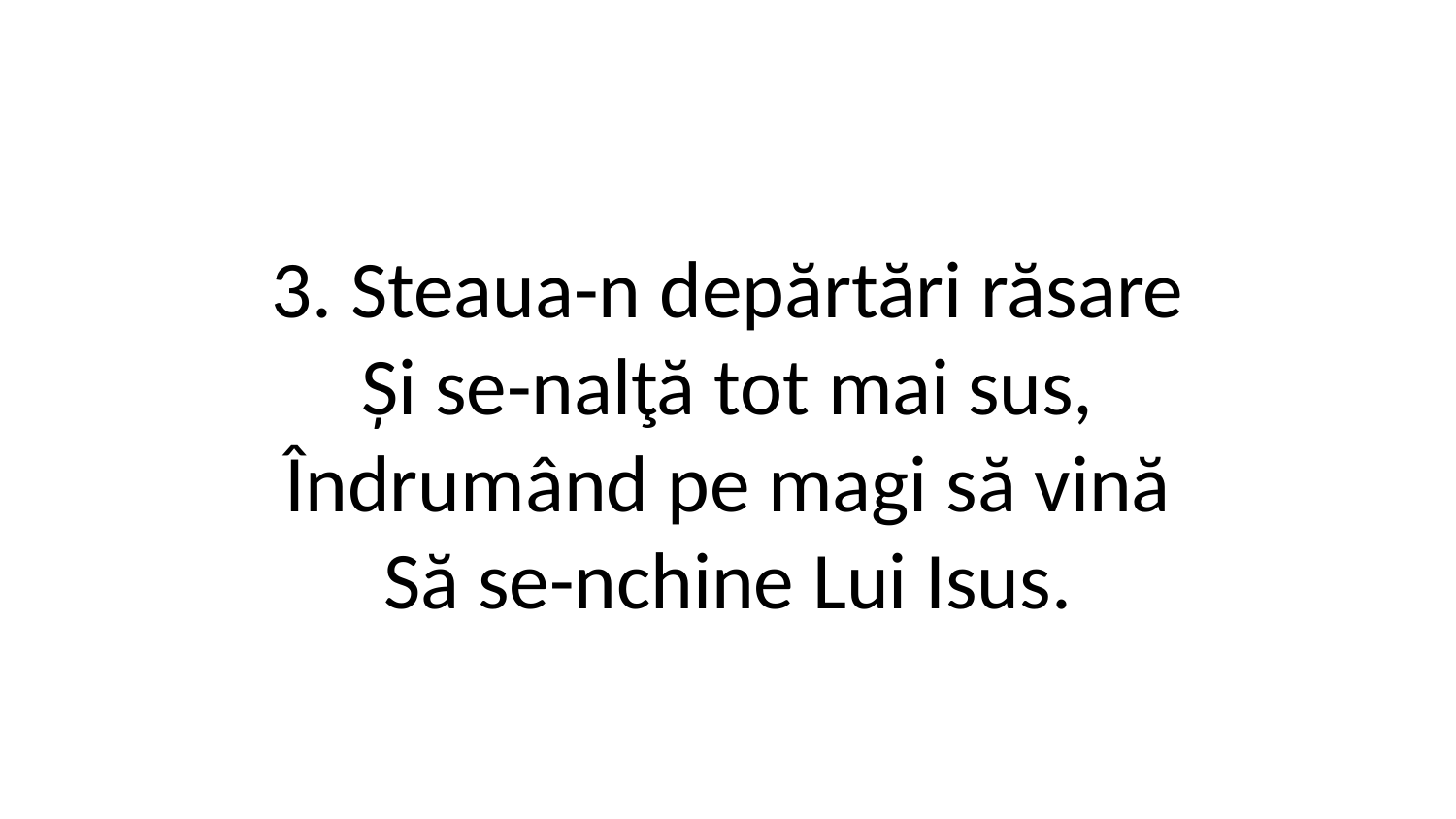

3. Steaua-n depărtări răsare
Și se-nalţă tot mai sus,
Îndrumând pe magi să vină
Să se-nchine Lui Isus.